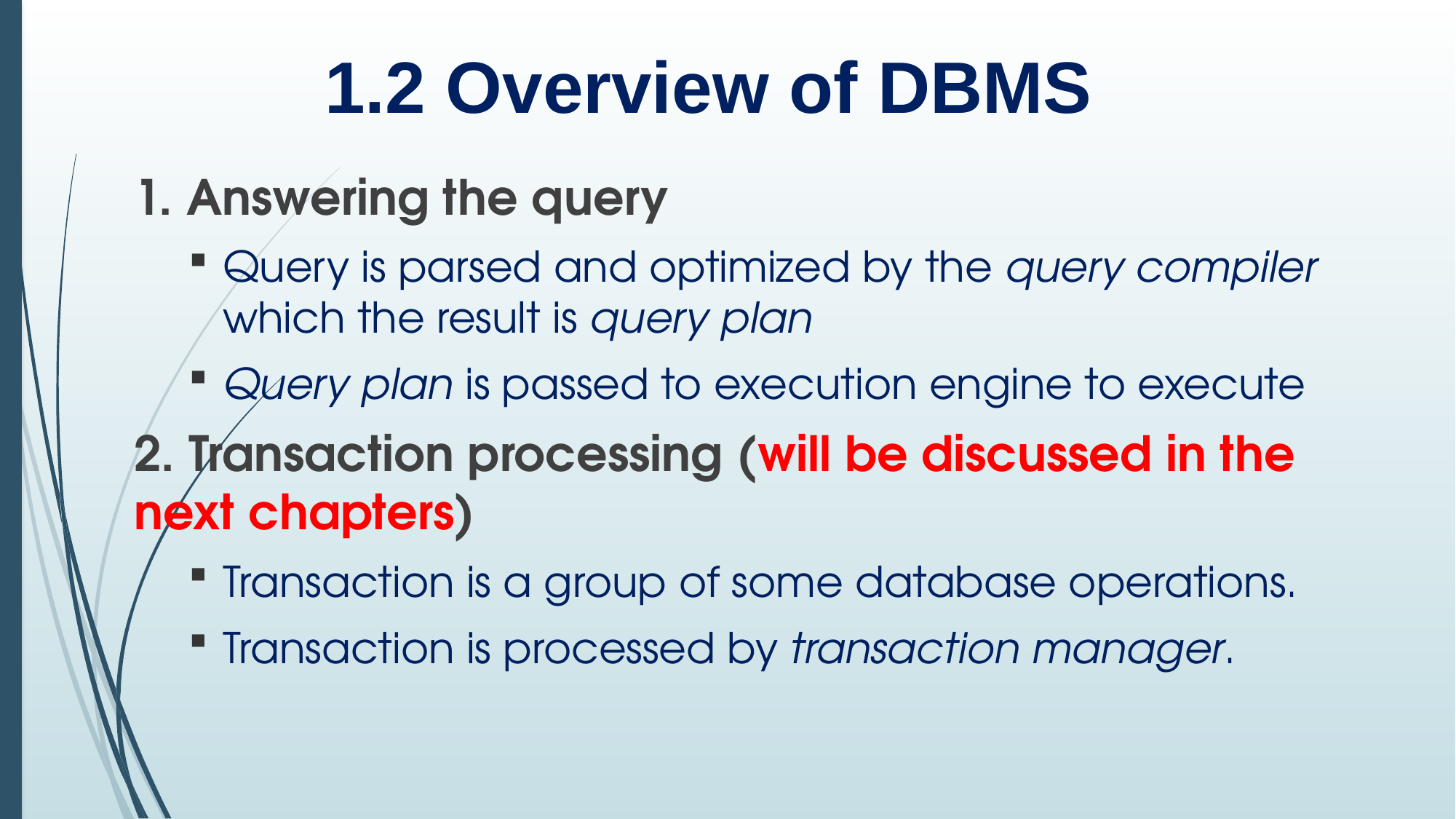

1.2 Overview of DBMS
# 1. Answering the query
Query is parsed and optimized by the query compiler which the result is query plan
Query plan is passed to execution engine to execute
2. Transaction processing (will be discussed in the next chapters)
Transaction is a group of some database operations.
Transaction is processed by transaction manager.